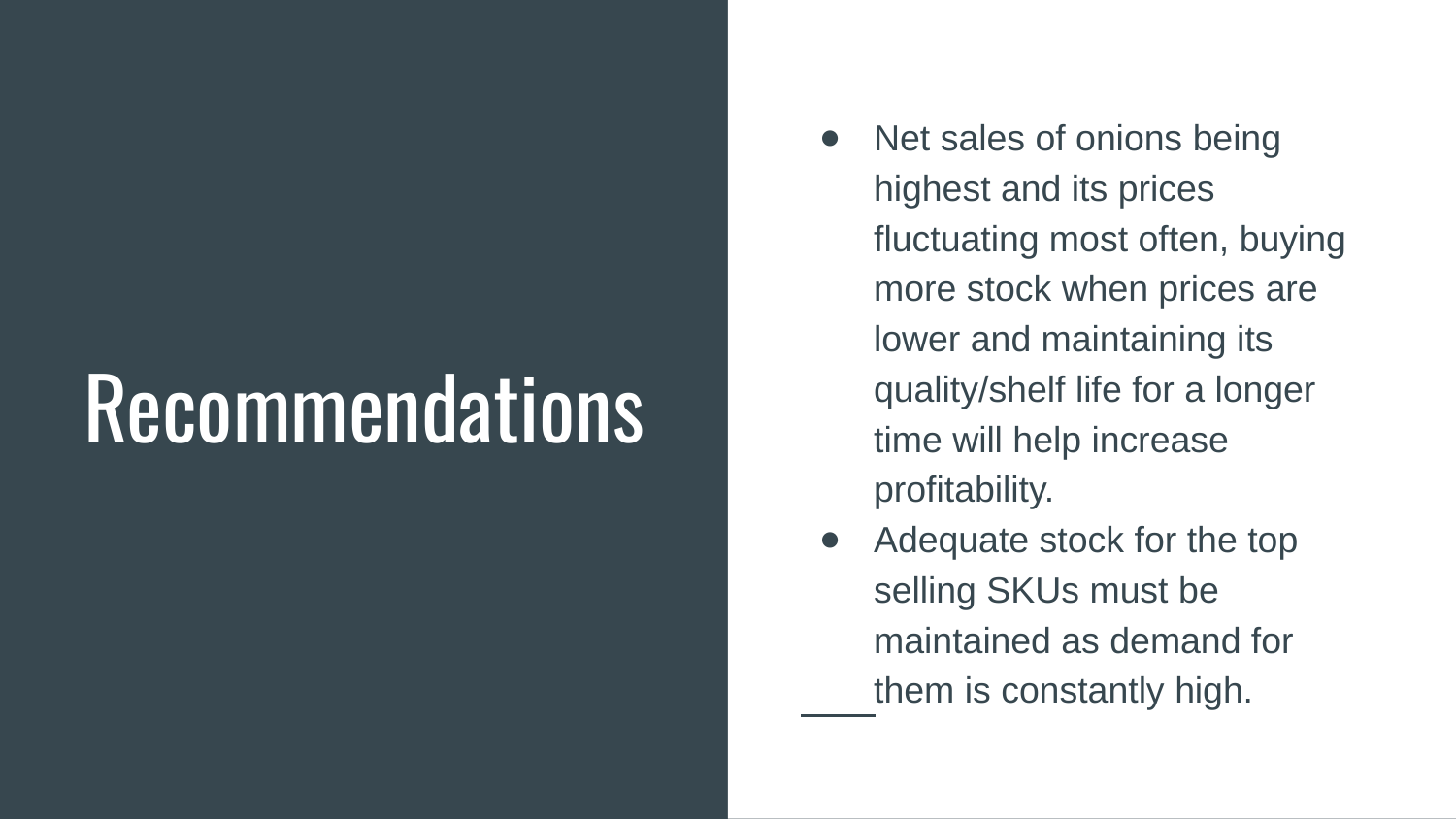

Net sales of onions being highest and its prices fluctuating most often, buying more stock when prices are lower and maintaining its quality/shelf life for a longer time will help increase profitability.
Adequate stock for the top selling SKUs must be maintained as demand for them is constantly high.
# Recommendations